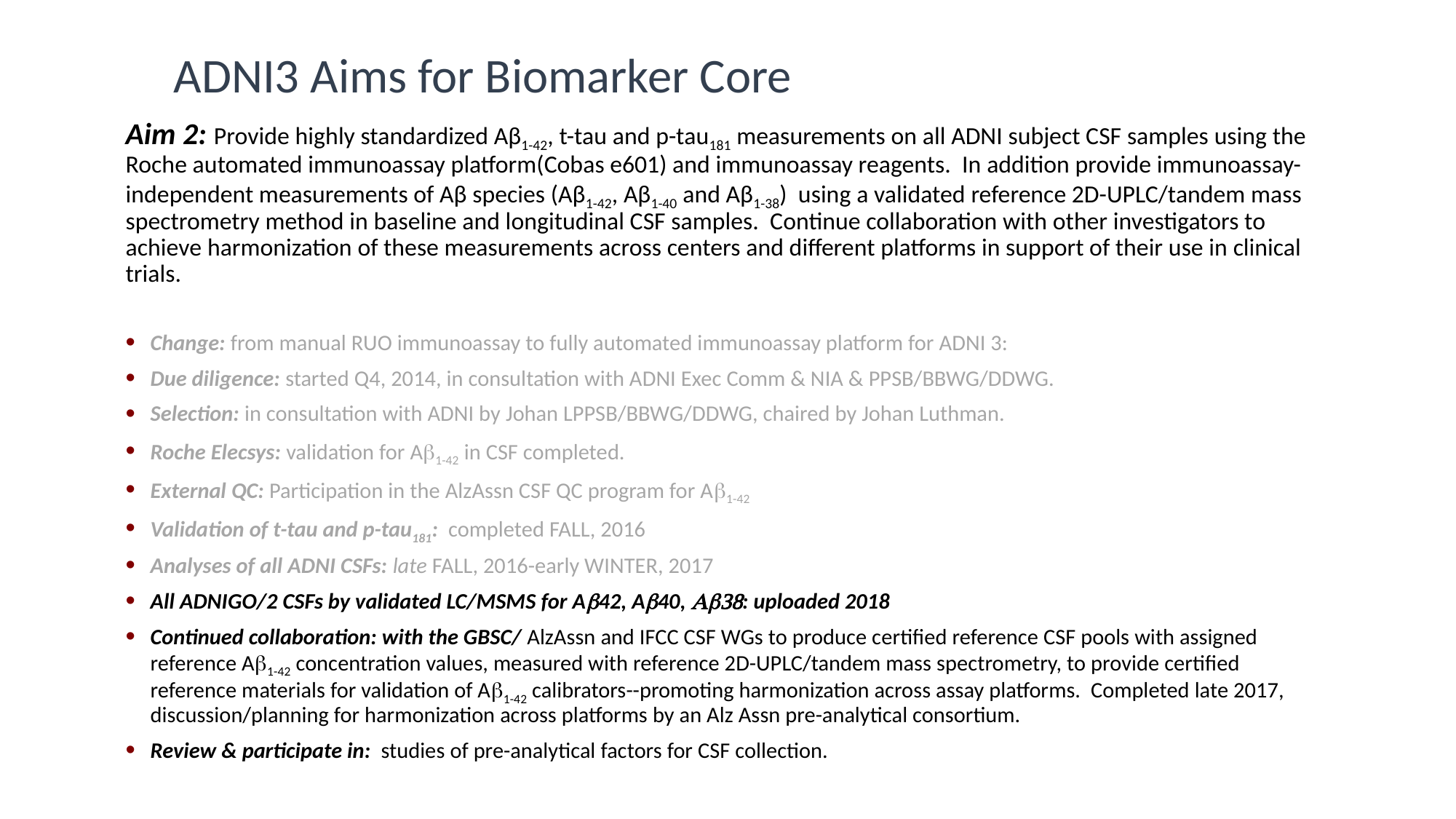

# ADNI3 Aims for Biomarker Core
Aim 2: Provide highly standardized Aβ1-42, t-tau and p-tau181 measurements on all ADNI subject CSF samples using the Roche automated immunoassay platform(Cobas e601) and immunoassay reagents.  In addition provide immunoassay-independent measurements of Aβ species (Aβ1-42, Aβ1-40 and Aβ1-38)  using a validated reference 2D-UPLC/tandem mass spectrometry method in baseline and longitudinal CSF samples.  Continue collaboration with other investigators to achieve harmonization of these measurements across centers and different platforms in support of their use in clinical trials.

Change: from manual RUO immunoassay to fully automated immunoassay platform for ADNI 3:
Due diligence: started Q4, 2014, in consultation with ADNI Exec Comm & NIA & PPSB/BBWG/DDWG.
Selection: in consultation with ADNI by Johan LPPSB/BBWG/DDWG, chaired by Johan Luthman.
Roche Elecsys: validation for Aβ1-42 in CSF completed.
External QC: Participation in the AlzAssn CSF QC program for Aβ1-42
Validation of t-tau and p-tau181:  completed FALL, 2016
Analyses of all ADNI CSFs: late FALL, 2016-early WINTER, 2017
All ADNIGO/2 CSFs by validated LC/MSMS for Aβ42, Aβ40, Αβ38: uploaded 2018
Continued collaboration: with the GBSC/ AlzAssn and IFCC CSF WGs to produce certified reference CSF pools with assigned  reference Aβ1-42 concentration values, measured with reference 2D-UPLC/tandem mass spectrometry, to provide certified reference materials for validation of Aβ1-42 calibrators--promoting harmonization across assay platforms.  Completed late 2017, discussion/planning for harmonization across platforms by an Alz Assn pre-analytical consortium.
Review & participate in:  studies of pre-analytical factors for CSF collection.